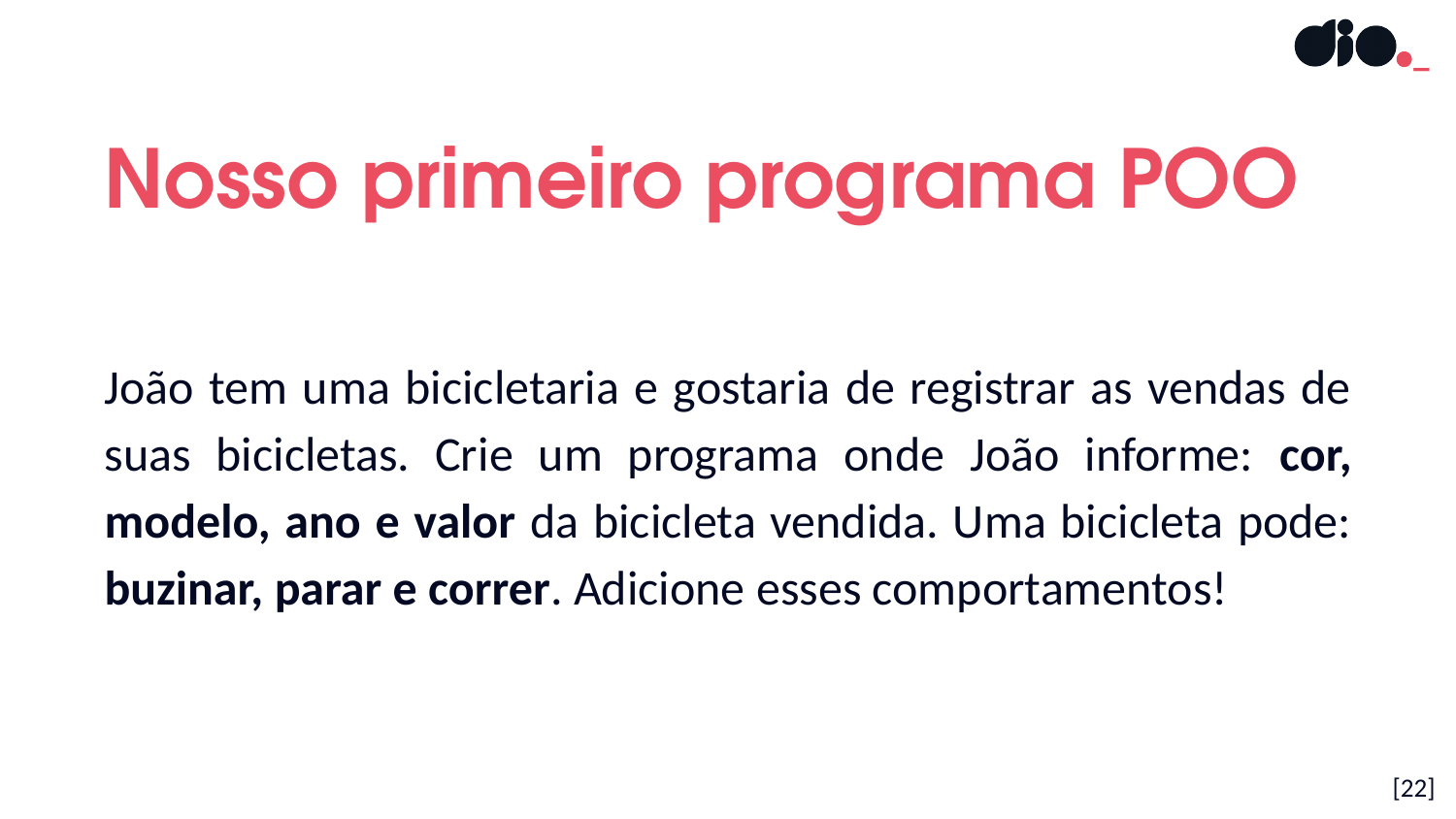

Nosso primeiro programa POO
João tem uma bicicletaria e gostaria de registrar as vendas de suas bicicletas. Crie um programa onde João informe: cor, modelo, ano e valor da bicicleta vendida. Uma bicicleta pode: buzinar, parar e correr. Adicione esses comportamentos!
[22]